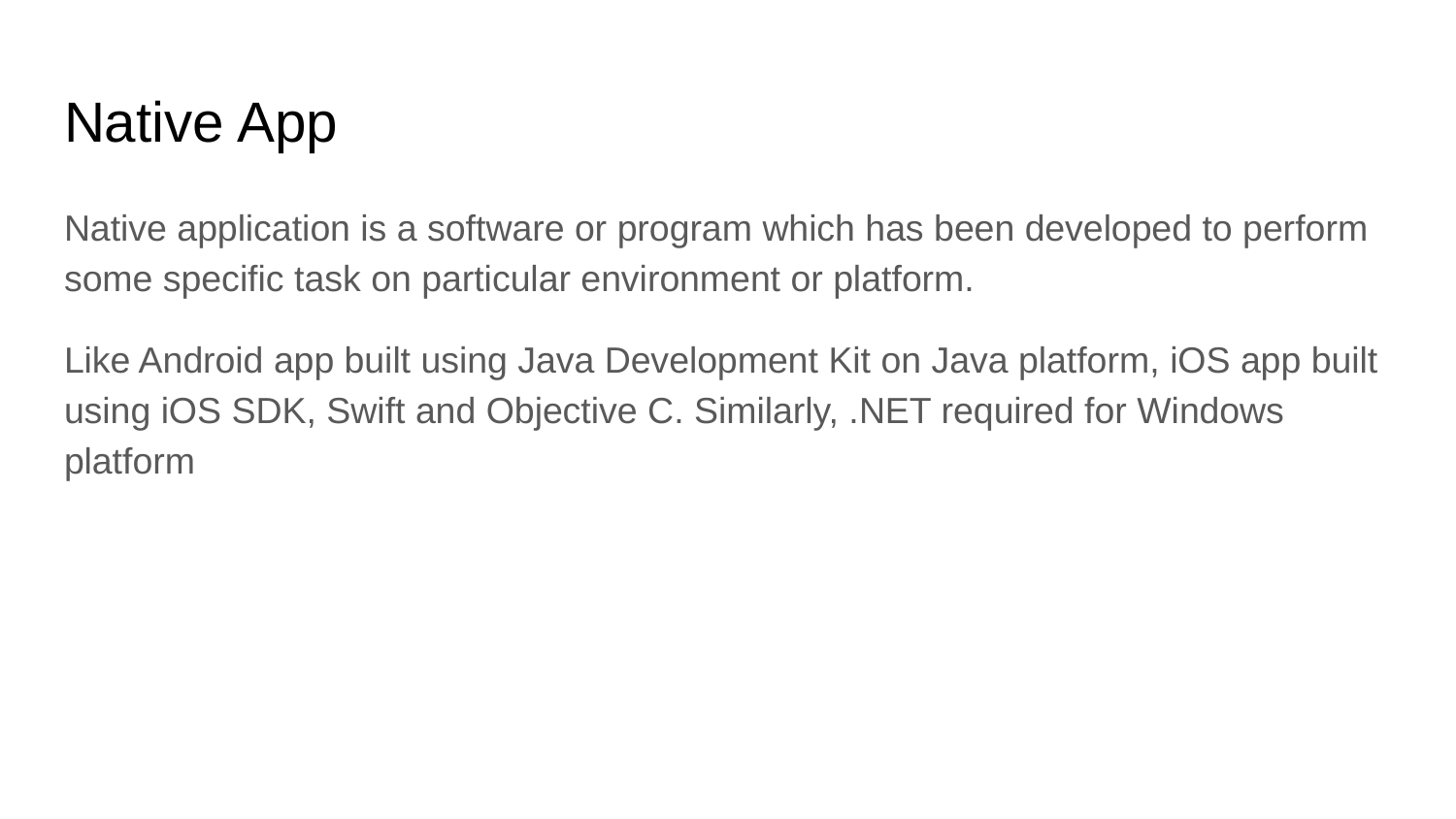

# Native App
Native application is a software or program which has been developed to perform some specific task on particular environment or platform.
Like Android app built using Java Development Kit on Java platform, iOS app built using iOS SDK, Swift and Objective C. Similarly, .NET required for Windows platform